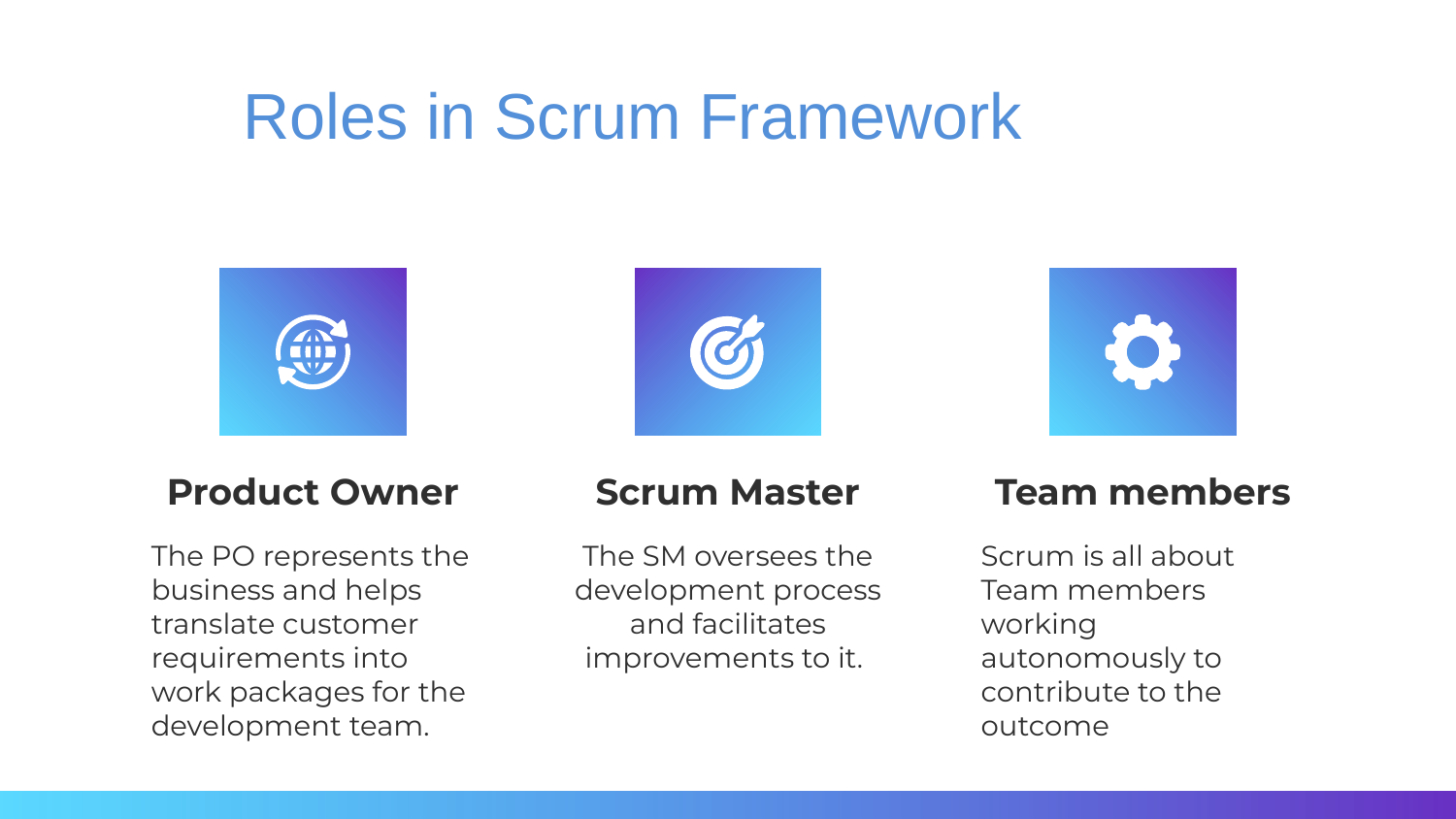

# Roles in Scrum Framework

Scrum Master
Team members
Product Owner
The PO represents the business and helps translate customer requirements into work packages for the development team.

The SM oversees the development process and facilitates improvements to it.
Scrum is all about Team members working autonomously to contribute to the outcome